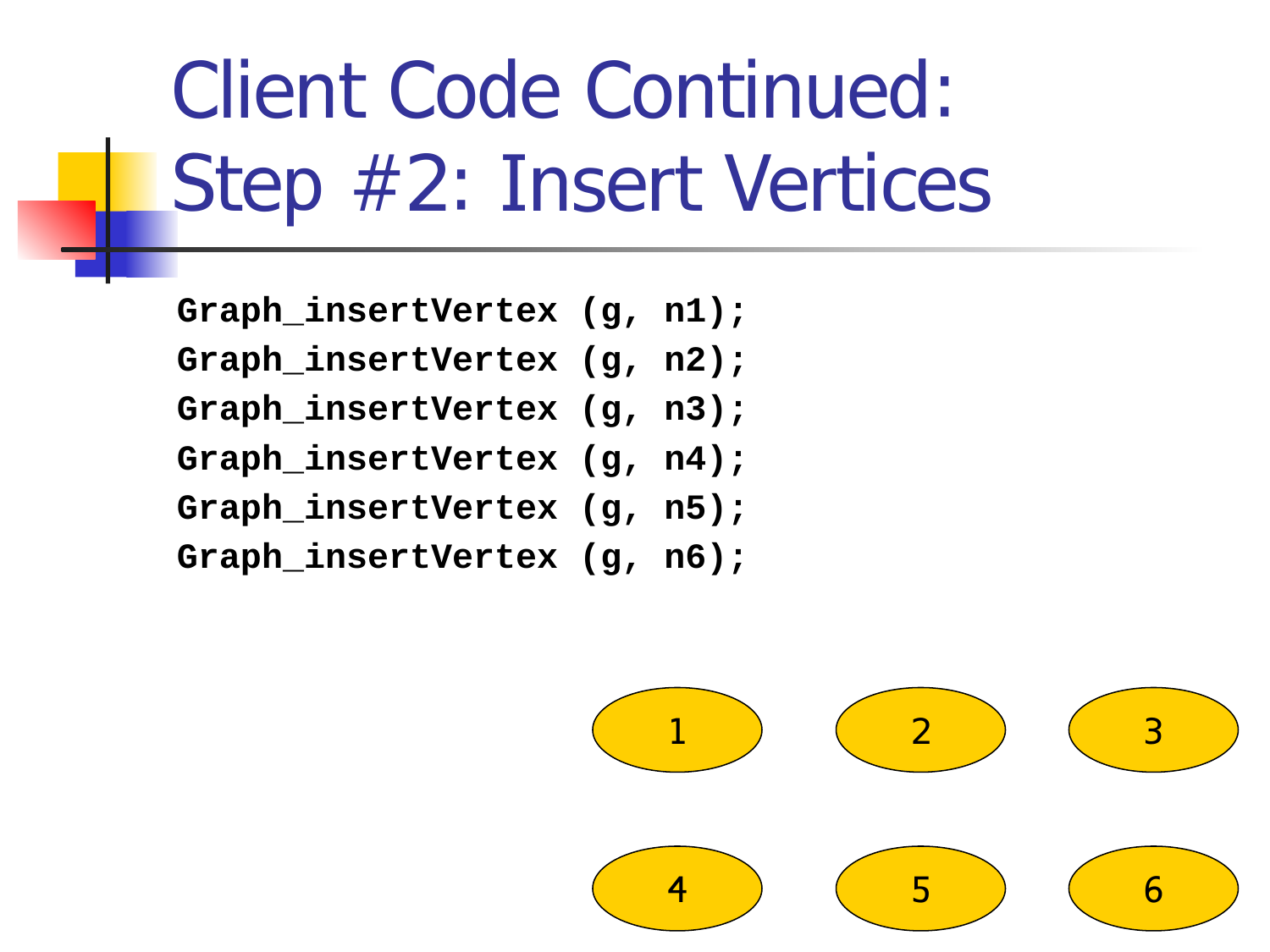

# Client Code Continued: Step #2: Insert Vertices
Graph_insertVertex (g, n1);
Graph_insertVertex (g, n2);
Graph_insertVertex (g, n3);
Graph_insertVertex (g, n4);
Graph_insertVertex (g, n5);
Graph_insertVertex (g, n6);

1
2
3
1
2
3

4
5
6
4
5
6